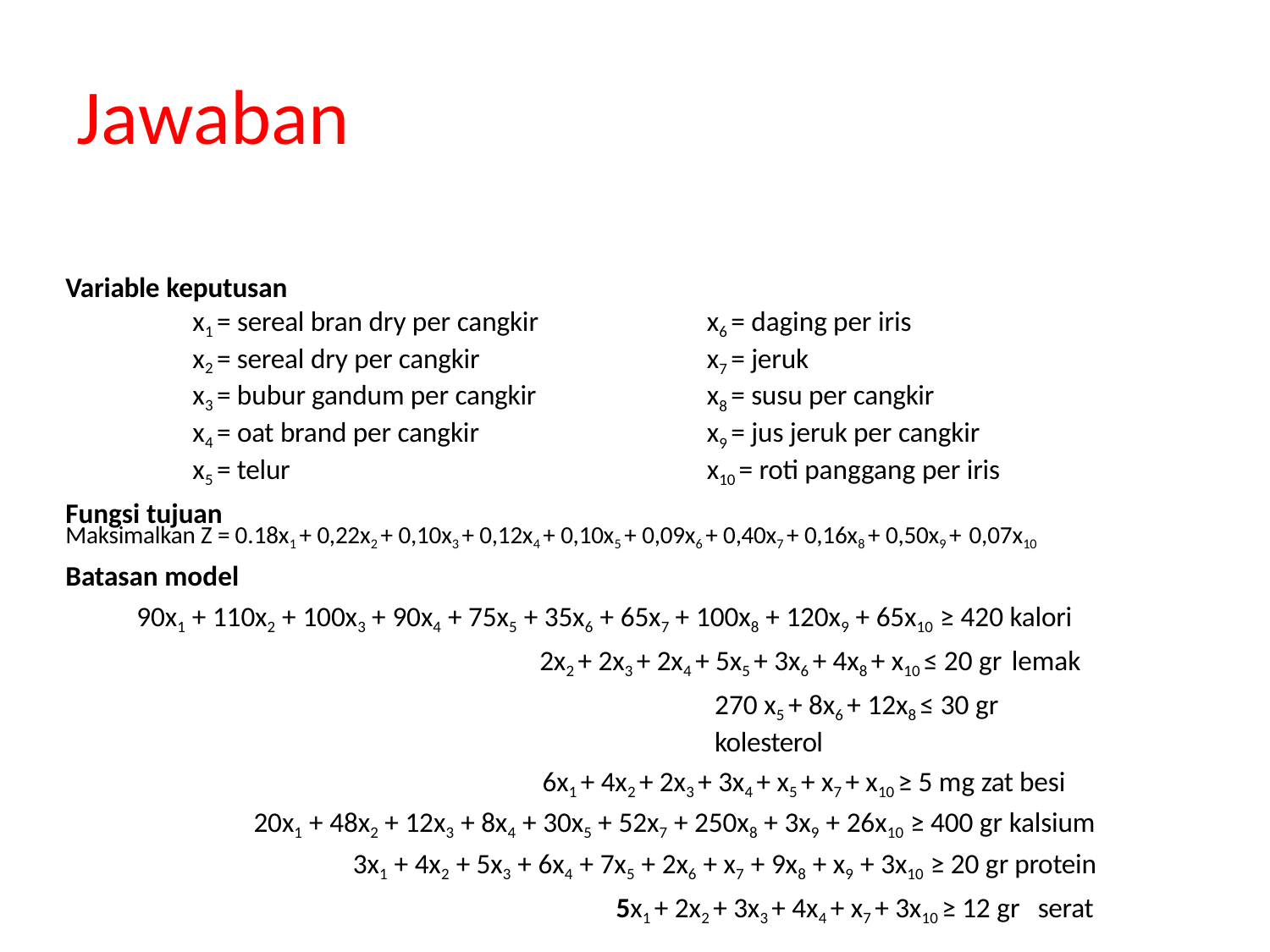

# Jawaban
Variable keputusan
x1 = sereal bran dry per cangkir
x2 = sereal dry per cangkir
x3 = bubur gandum per cangkir
x4 = oat brand per cangkir
x5 = telur
Fungsi tujuan
x6 = daging per iris
x7 = jeruk
x8 = susu per cangkir
x9 = jus jeruk per cangkir
x10 = roti panggang per iris
Maksimalkan Z = 0.18x1 + 0,22x2 + 0,10x3 + 0,12x4 + 0,10x5 + 0,09x6 + 0,40x7 + 0,16x8 + 0,50x9 + 0,07x10
Batasan model
90x1 + 110x2 + 100x3 + 90x4 + 75x5 + 35x6 + 65x7 + 100x8 + 120x9 + 65x10 ≥ 420 kalori
2x2 + 2x3 + 2x4 + 5x5 + 3x6 + 4x8 + x10 ≤ 20 gr lemak
270 x5 + 8x6 + 12x8 ≤ 30 gr kolesterol
6x1 + 4x2 + 2x3 + 3x4 + x5 + x7 + x10 ≥ 5 mg zat besi  20x1 + 48x2 + 12x3 + 8x4 + 30x5 + 52x7 + 250x8 + 3x9 + 26x10 ≥ 400 gr kalsium
3x1 + 4x2 + 5x3 + 6x4 + 7x5 + 2x6 + x7 + 9x8 + x9 + 3x10 ≥ 20 gr protein
5x1 + 2x2 + 3x3 + 4x4 + x7 + 3x10 ≥ 12 gr  serat